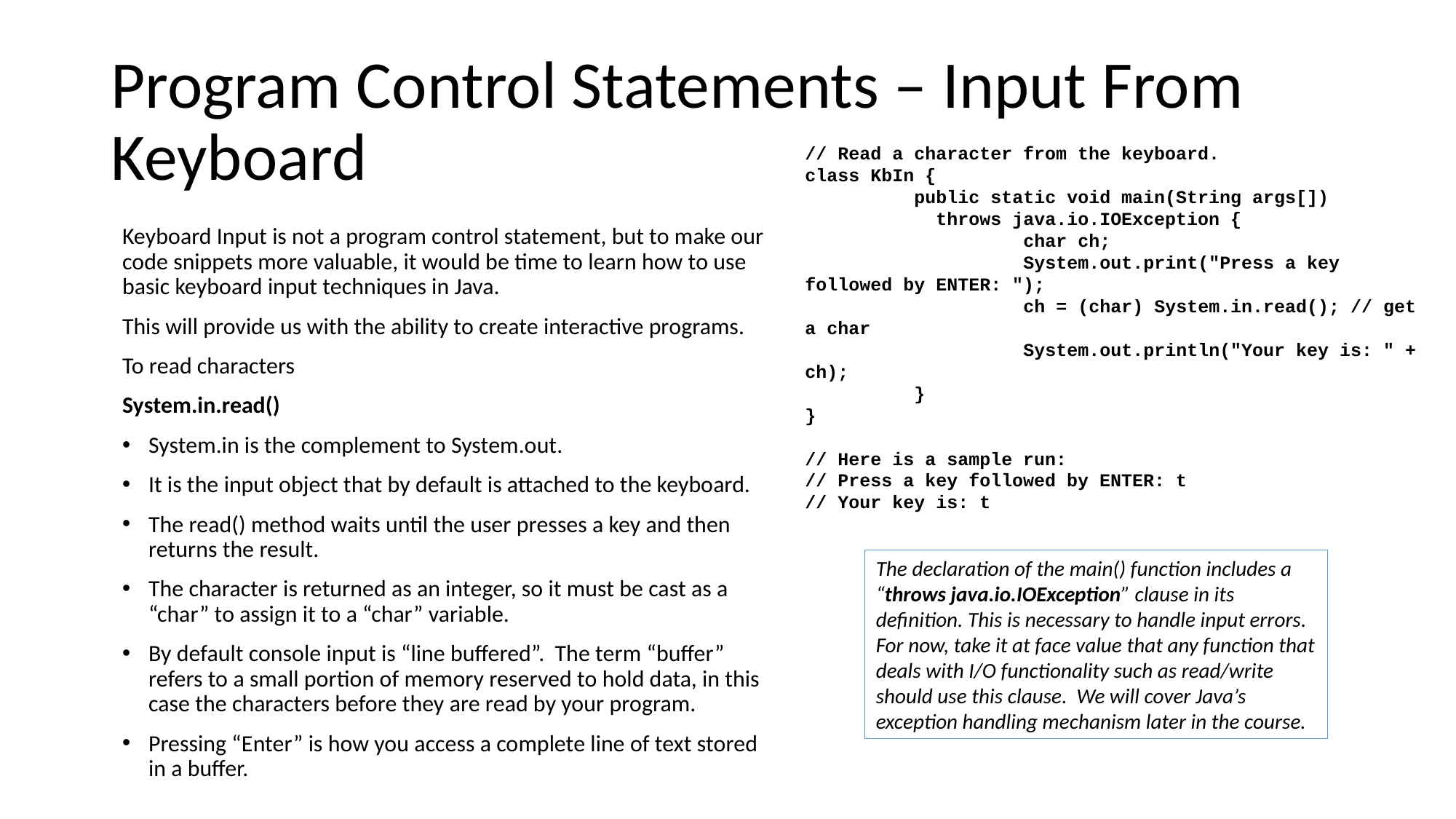

# Program Control Statements – Input From Keyboard
// Read a character from the keyboard.
class KbIn {
	public static void main(String args[])
	  throws java.io.IOException {
		char ch;
		System.out.print("Press a key followed by ENTER: ");
		ch = (char) System.in.read(); // get a char
		System.out.println("Your key is: " + ch);
	}
}

// Here is a sample run:
// Press a key followed by ENTER: t
// Your key is: t
Keyboard Input is not a program control statement, but to make our code snippets more valuable, it would be time to learn how to use basic keyboard input techniques in Java.
This will provide us with the ability to create interactive programs.
To read characters
System.in.read()
System.in is the complement to System.out.
It is the input object that by default is attached to the keyboard.
The read() method waits until the user presses a key and then returns the result.
The character is returned as an integer, so it must be cast as a “char” to assign it to a “char” variable.
By default console input is “line buffered”.  The term “buffer” refers to a small portion of memory reserved to hold data, in this case the characters before they are read by your program.
Pressing “Enter” is how you access a complete line of text stored in a buffer.

The declaration of the main() function includes a “throws java.io.IOException” clause in its definition. This is necessary to handle input errors.  For now, take it at face value that any function that deals with I/O functionality such as read/write should use this clause.  We will cover Java’s exception handling mechanism later in the course.